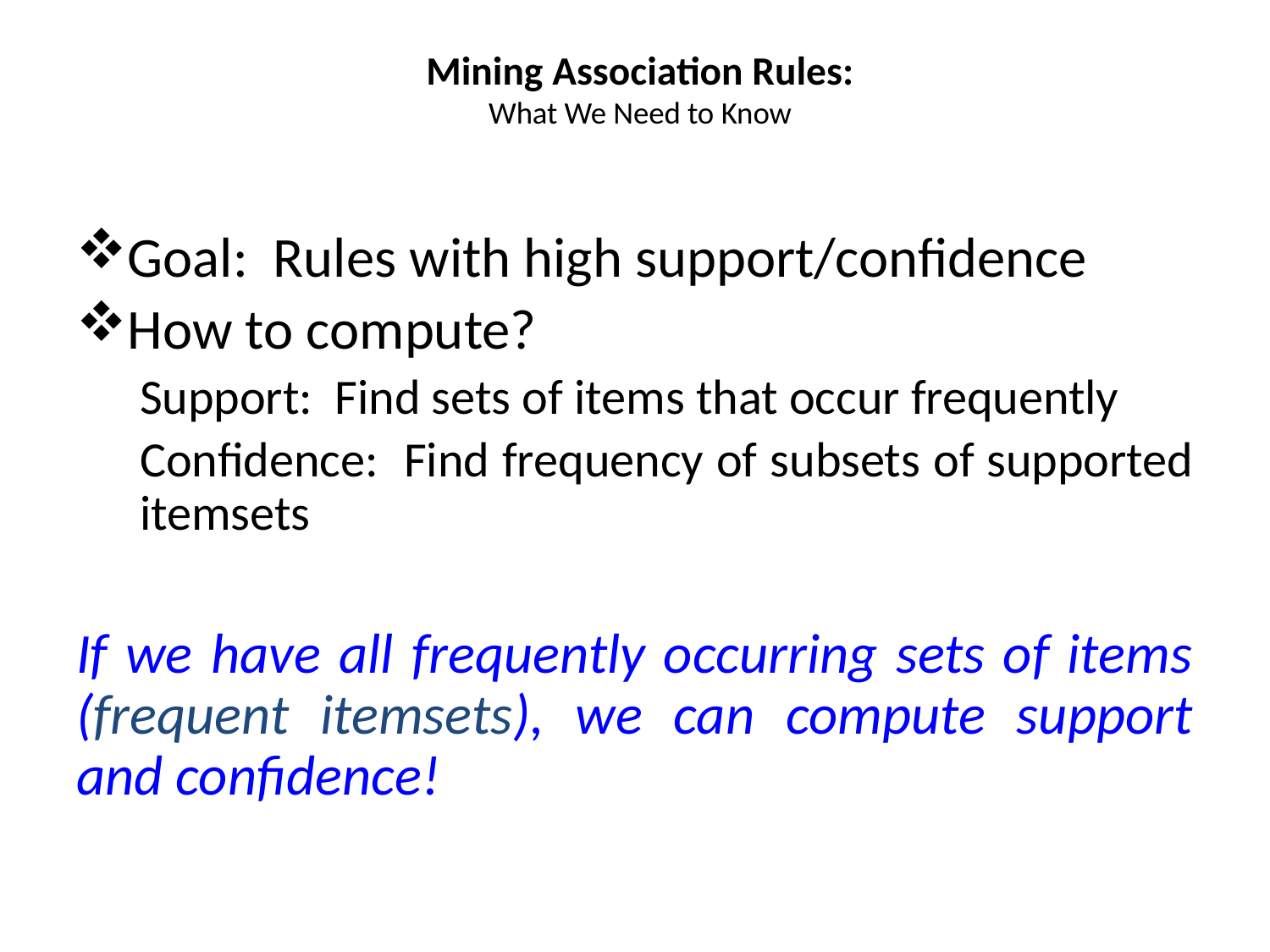

# Mining Association Rules: What We Need to Know
Goal:  Rules with high support/confidence
How to compute?
Support:  Find sets of items that occur frequently
Confidence:  Find frequency of subsets of supported itemsets

If we have all frequently occurring sets of items (frequent itemsets), we can compute support and confidence!